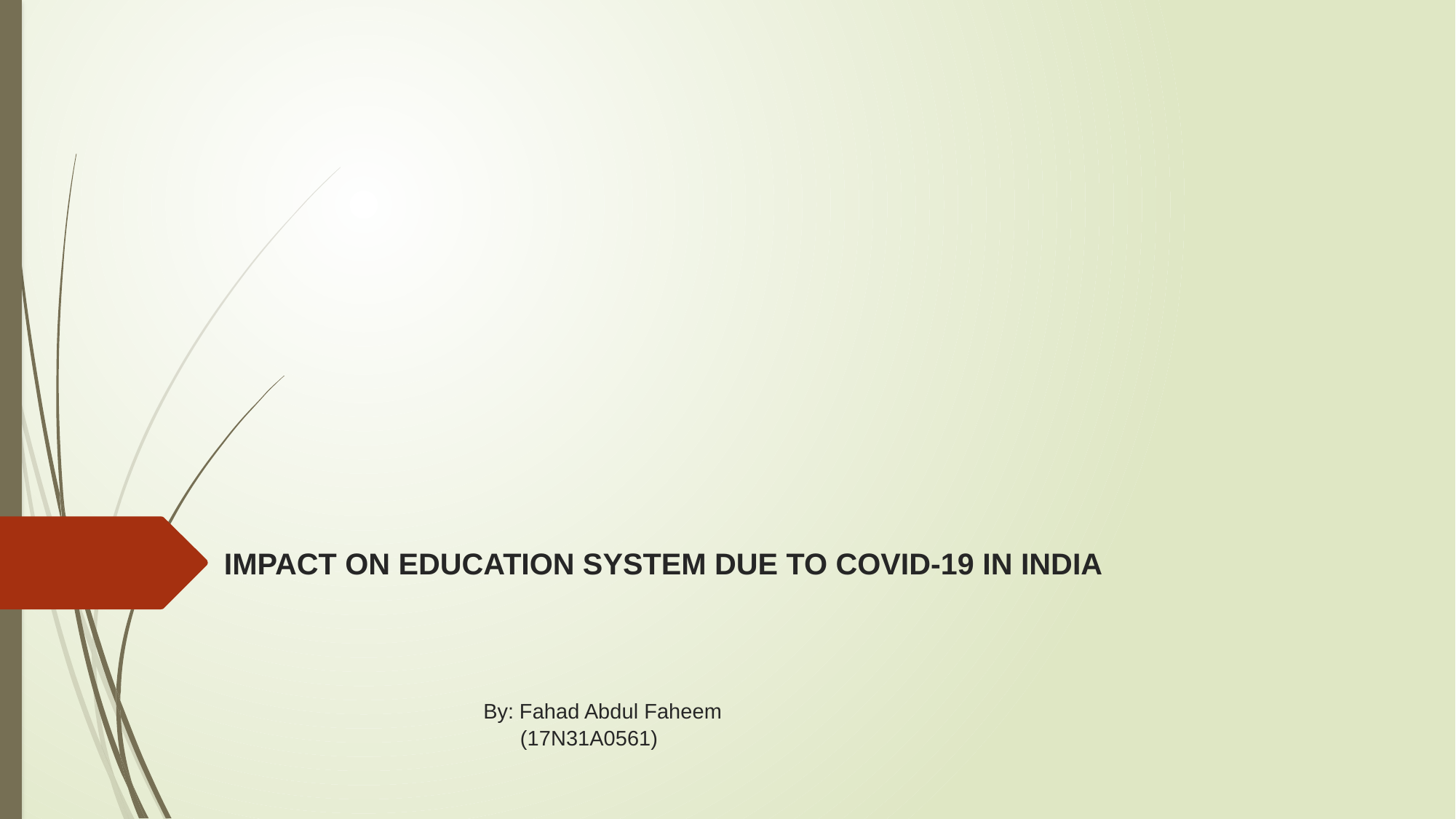

# IMPACT ON EDUCATION SYSTEM DUE TO COVID-19 IN INDIA By: Fahad Abdul Faheem (17N31A0561)